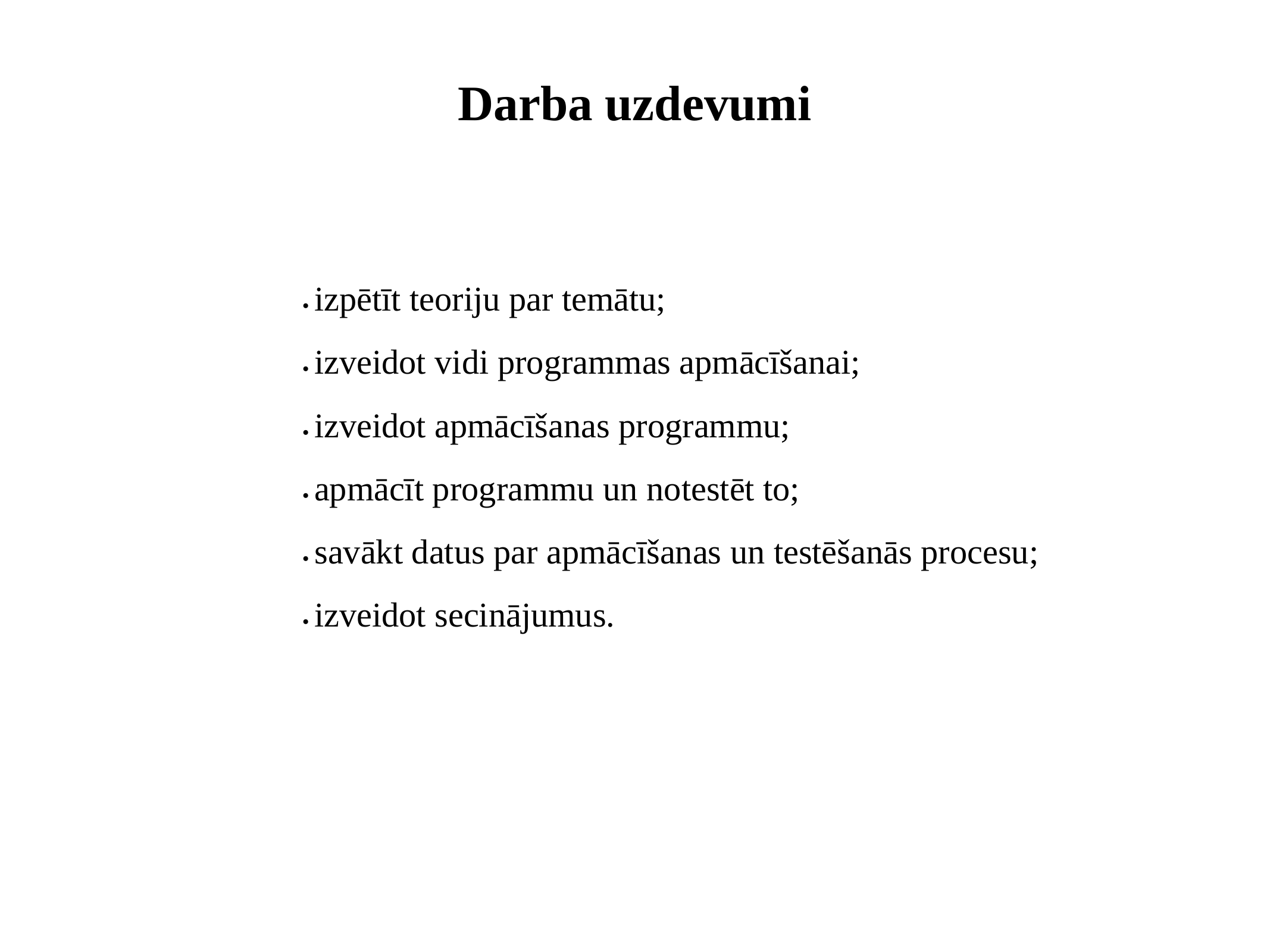

# Darba uzdevumi
• izpētīt teoriju par temātu;
• izveidot vidi programmas apmācīšanai;
• izveidot apmācīšanas programmu;
• apmācīt programmu un notestēt to;
• savākt datus par apmācīšanas un testēšanās procesu;
• izveidot secinājumus.